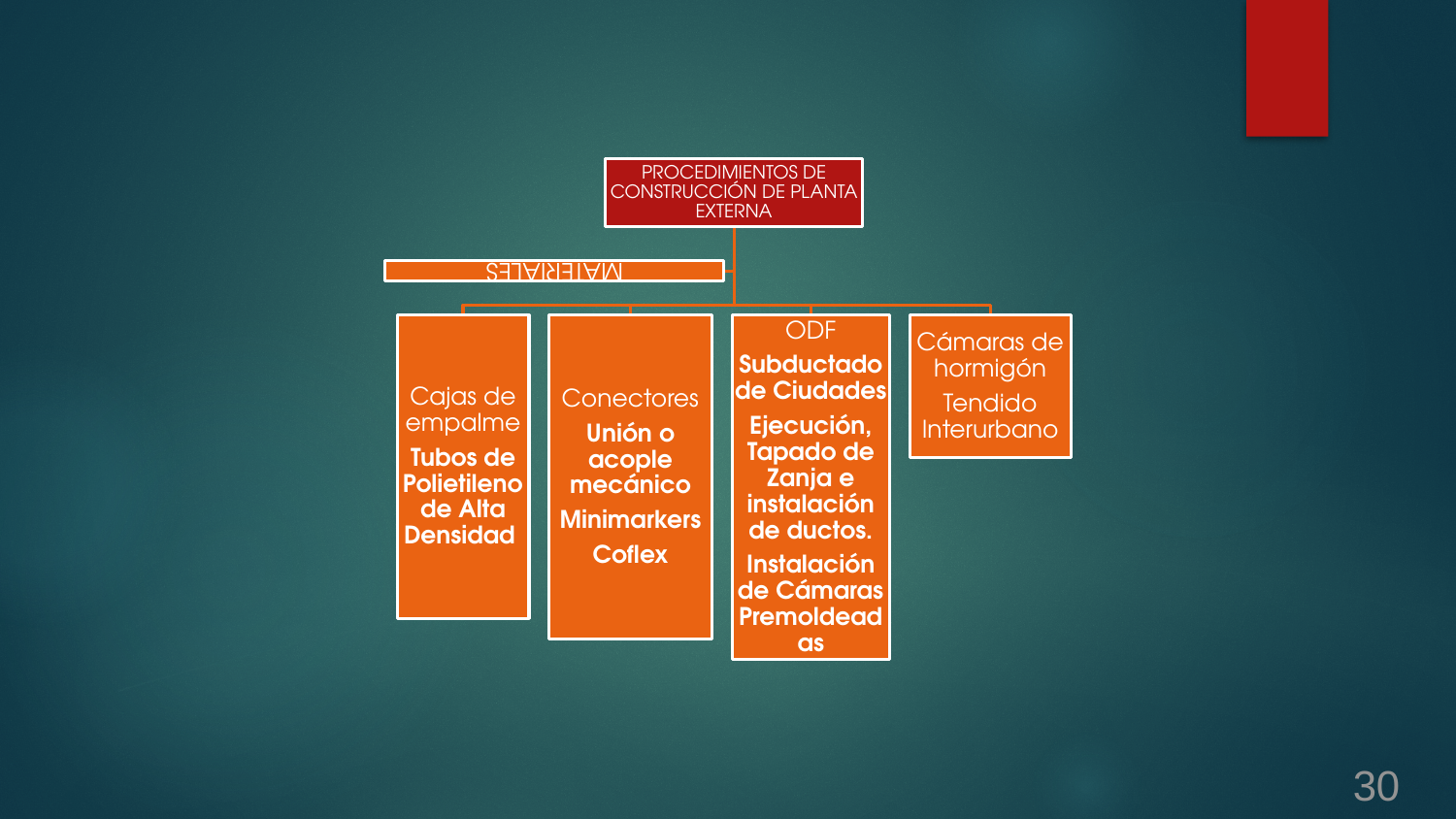

PROCEDIMIENTOS DE CONSTRUCCIÓN DE PLANTA EXTERNA
Cajas de empalme
Tubos de Polietileno de Alta Densidad
Conectores
Unión o acople mecánico
Minimarkers
Coflex
ODF
Subductado de Ciudades
Ejecución, Tapado de Zanja e instalación de ductos.
Instalación de Cámaras Premoldeadas
Cámaras de hormigón
Tendido Interurbano
MATERIALES
30